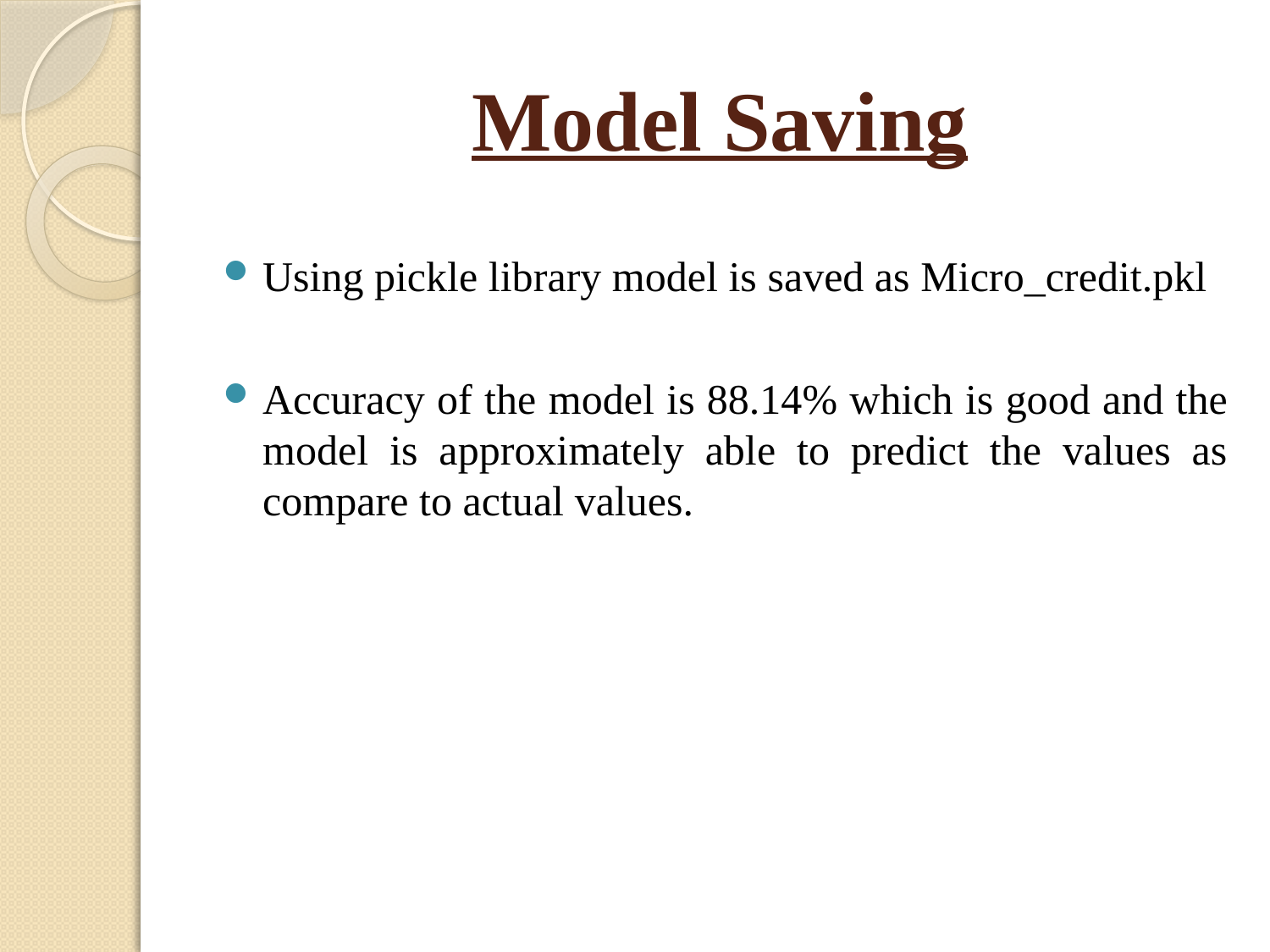

# Model Saving
Using pickle library model is saved as Micro_credit.pkl

Accuracy of the model is 88.14% which is good and the model is approximately able to predict the values as compare to actual values.